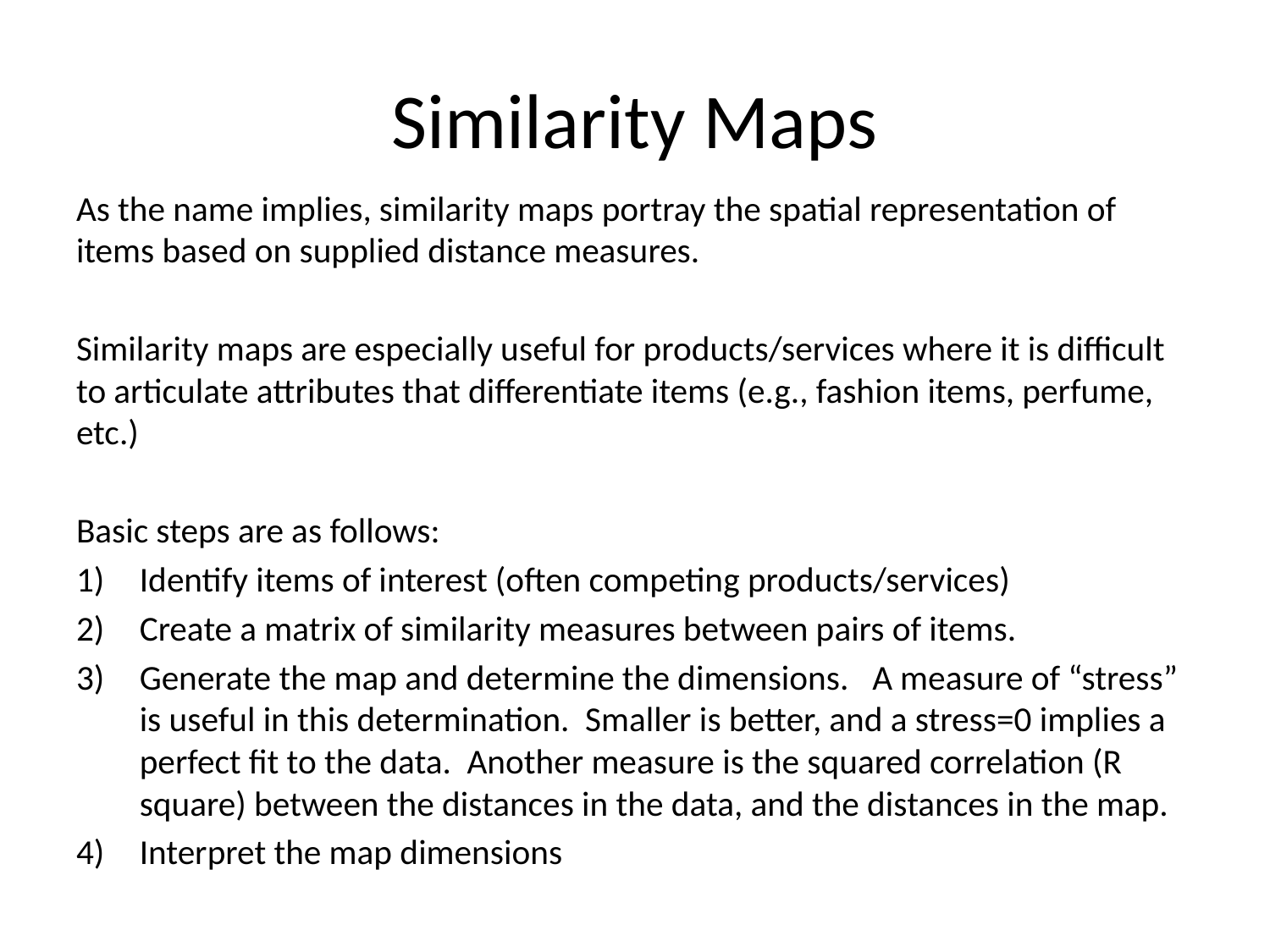

# Similarity Maps
As the name implies, similarity maps portray the spatial representation of items based on supplied distance measures.

Similarity maps are especially useful for products/services where it is difficult to articulate attributes that differentiate items (e.g., fashion items, perfume, etc.)

Basic steps are as follows:
Identify items of interest (often competing products/services)
Create a matrix of similarity measures between pairs of items.
Generate the map and determine the dimensions.   A measure of “stress” is useful in this determination.  Smaller is better, and a stress=0 implies a perfect fit to the data.  Another measure is the squared correlation (R square) between the distances in the data, and the distances in the map.
Interpret the map dimensions